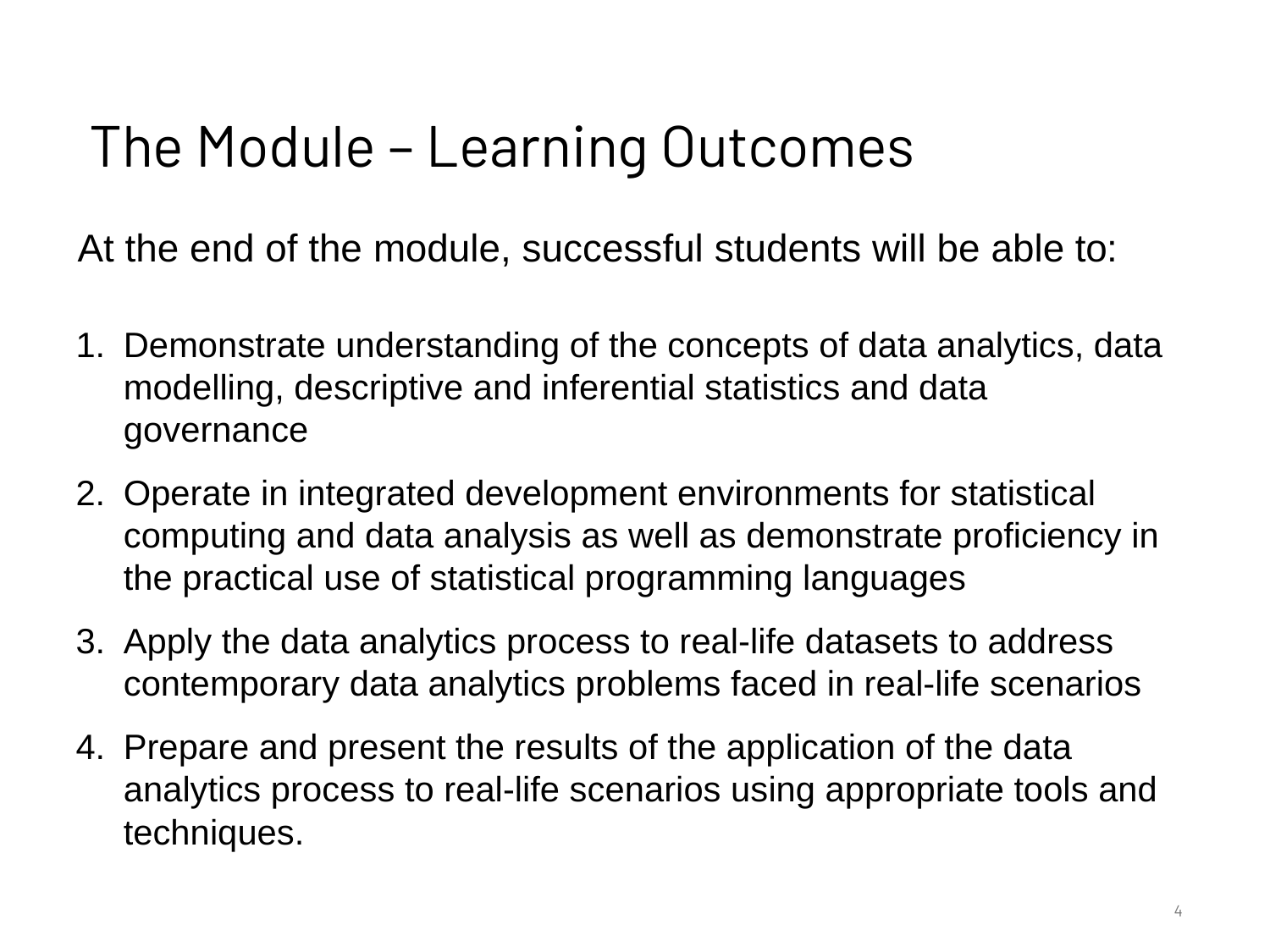

# The Module – Learning Outcomes
At the end of the module, successful students will be able to:

Demonstrate understanding of the concepts of data analytics, data modelling, descriptive and inferential statistics and data governance
Operate in integrated development environments for statistical computing and data analysis as well as demonstrate proficiency in the practical use of statistical programming languages
Apply the data analytics process to real-life datasets to address contemporary data analytics problems faced in real-life scenarios
Prepare and present the results of the application of the data analytics process to real-life scenarios using appropriate tools and techniques.
4